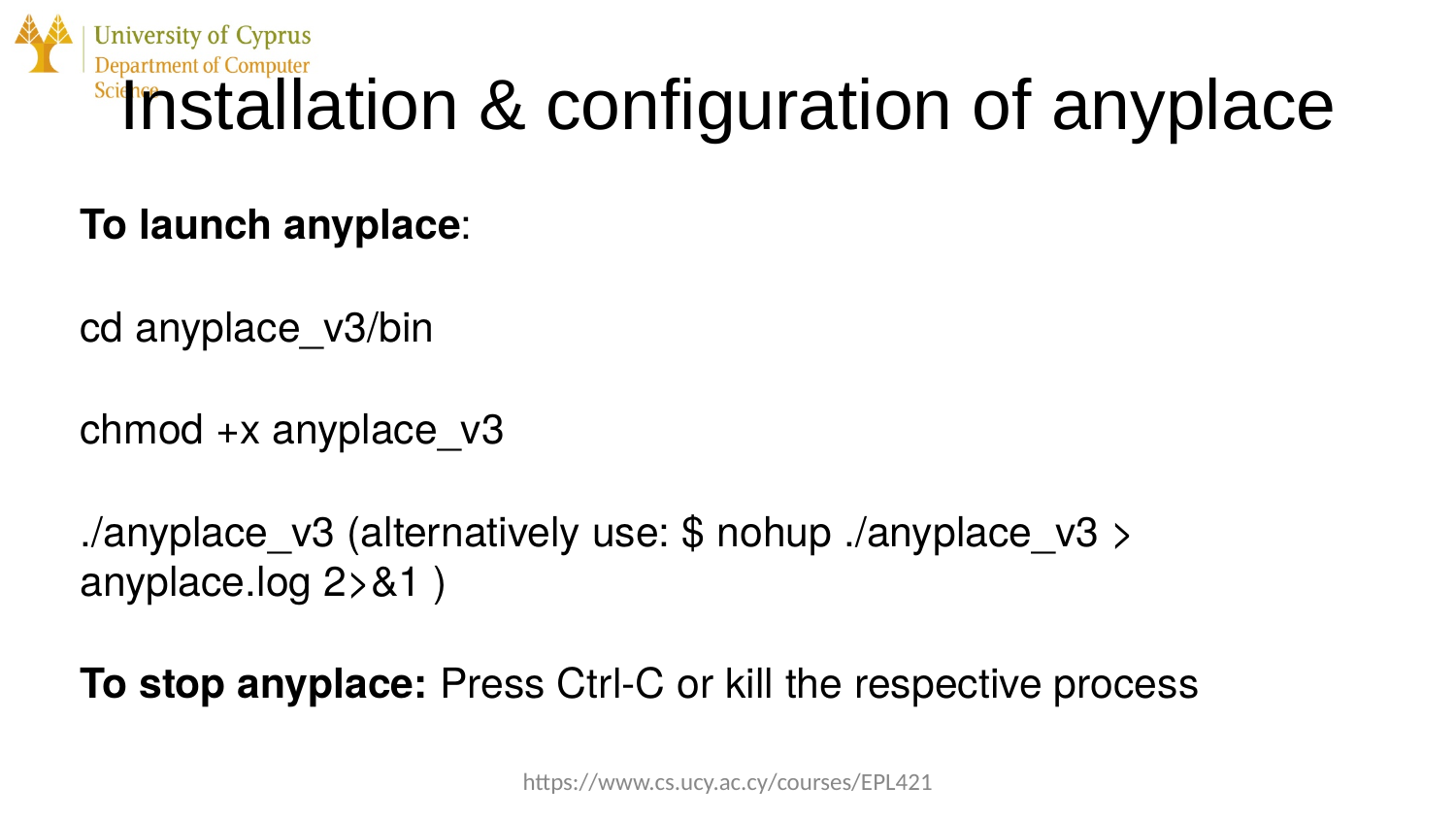

# Installation & configuration of anyplace
To launch anyplace:
cd anyplace_v3/bin
chmod +x anyplace_v3
./anyplace_v3 (alternatively use: $ nohup ./anyplace_v3 > anyplace.log 2>&1 )
To stop anyplace: Press Ctrl-C or kill the respective process
https://www.cs.ucy.ac.cy/courses/EPL421
52